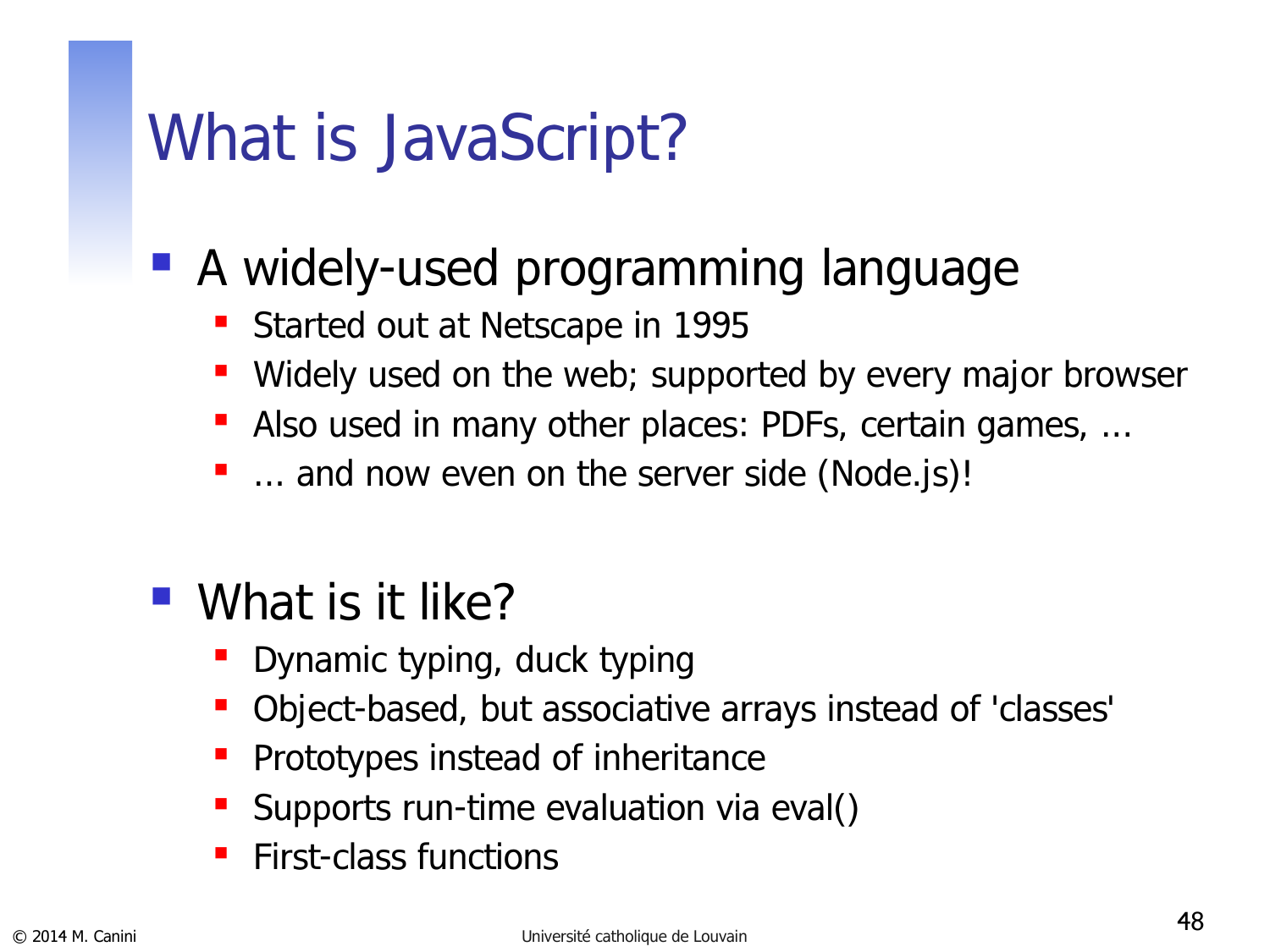

# What is JavaScript?
A widely-used programming language
Started out at Netscape in 1995
Widely used on the web; supported by every major browser
Also used in many other places: PDFs, certain games, ...
... and now even on the server side (Node.js)!

What is it like?
Dynamic typing, duck typing
Object-based, but associative arrays instead of 'classes'
Prototypes instead of inheritance
Supports run-time evaluation via eval()
First-class functions

48
Université catholique de Louvain